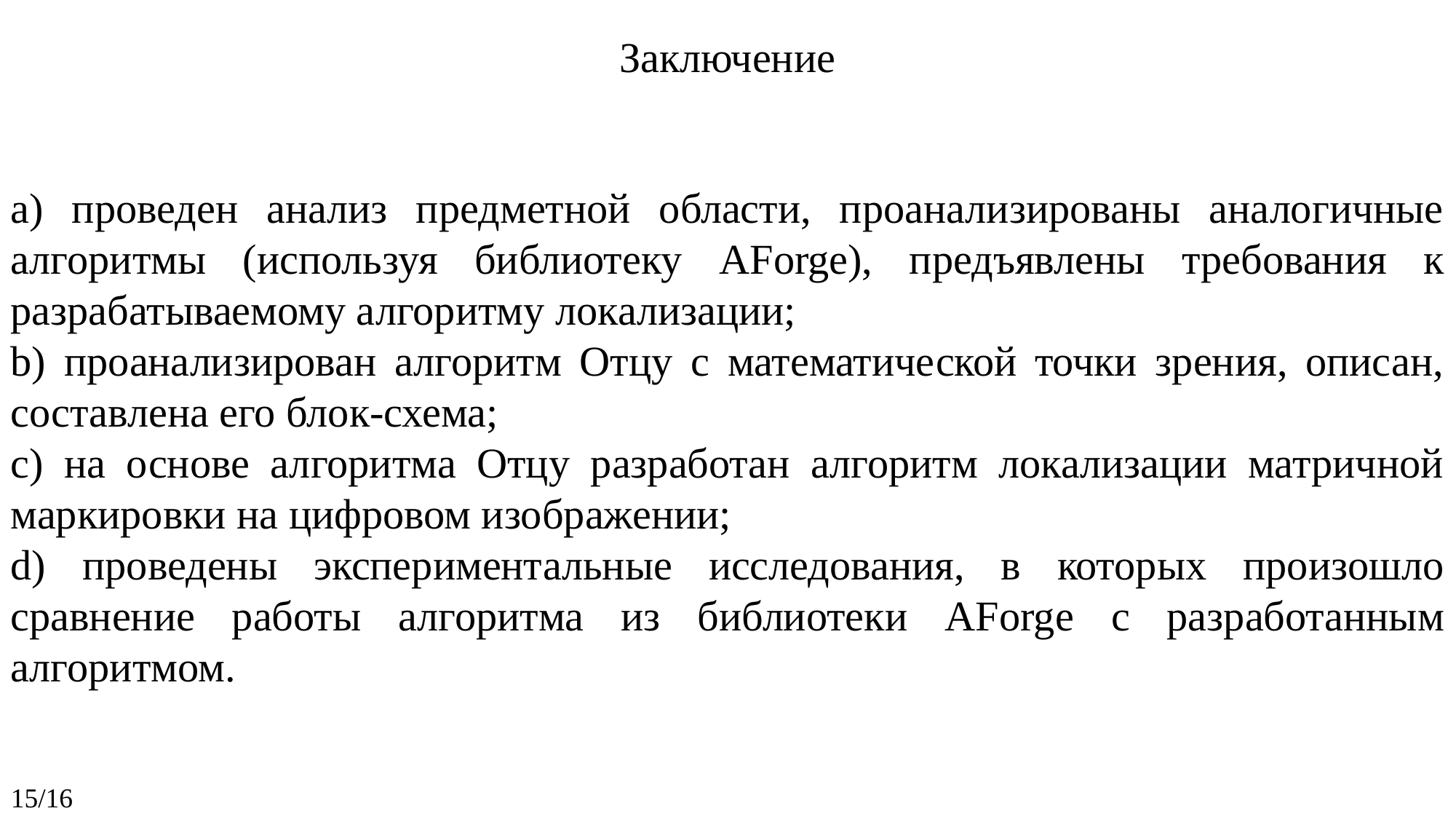

Заключение

a) проведен анализ предметной области, проанализированы аналогичные алгоритмы (используя библиотеку AForge), предъявлены требования к разрабатываемому алгоритму локализации;
b) проанализирован алгоритм Отцу с математической точки зрения, описан, составлена его блок-схема;
c) на основе алгоритма Отцу разработан алгоритм локализации матричной маркировки на цифровом изображении;
d) проведены экспериментальные исследования, в которых произошло сравнение работы алгоритма из библиотеки AForge с разработанным алгоритмом.
15/16